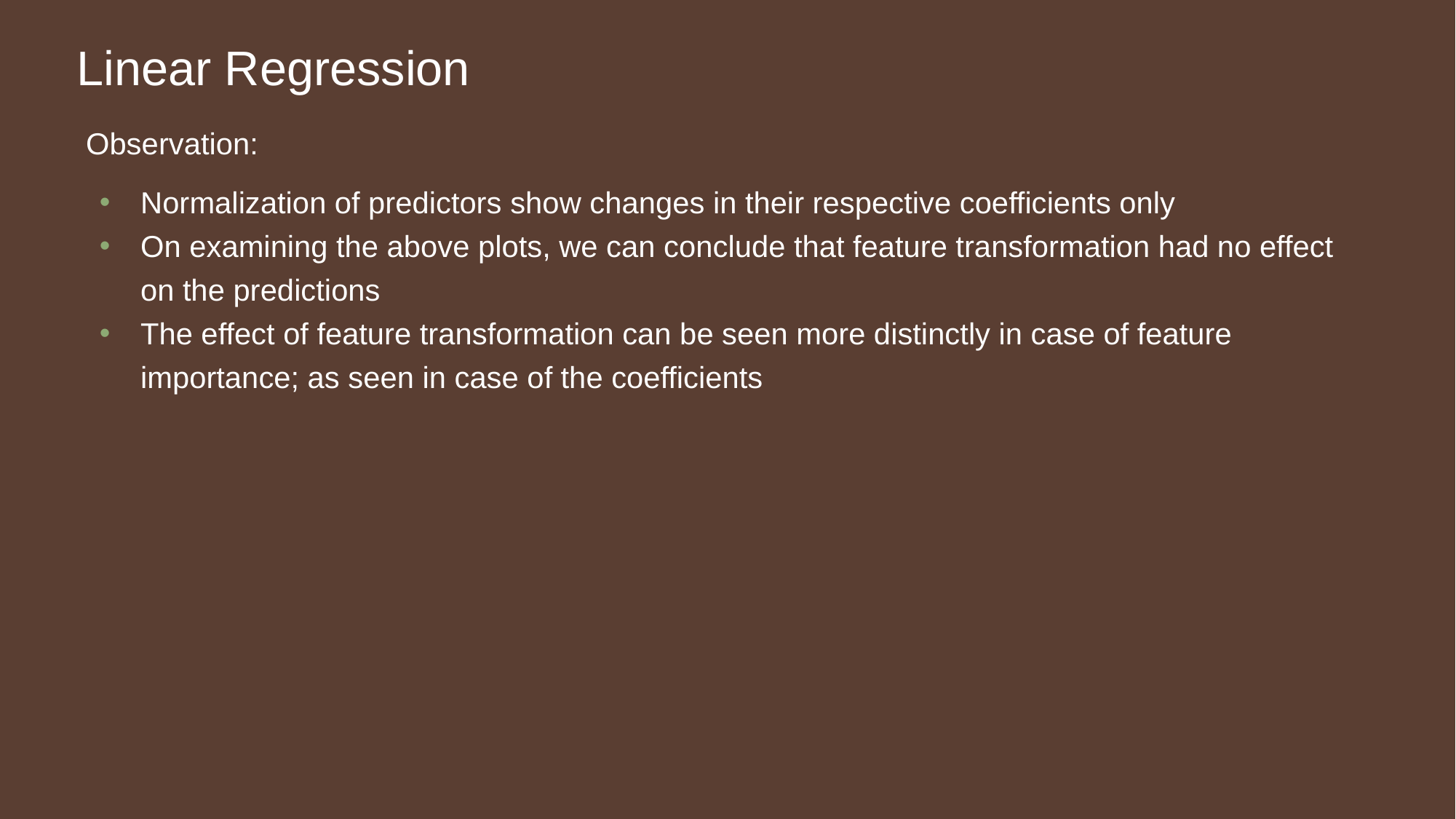

# Linear Regression
Observation:
Normalization of predictors show changes in their respective coefficients only
On examining the above plots, we can conclude that feature transformation had no effect on the predictions
The effect of feature transformation can be seen more distinctly in case of feature importance; as seen in case of the coefficients